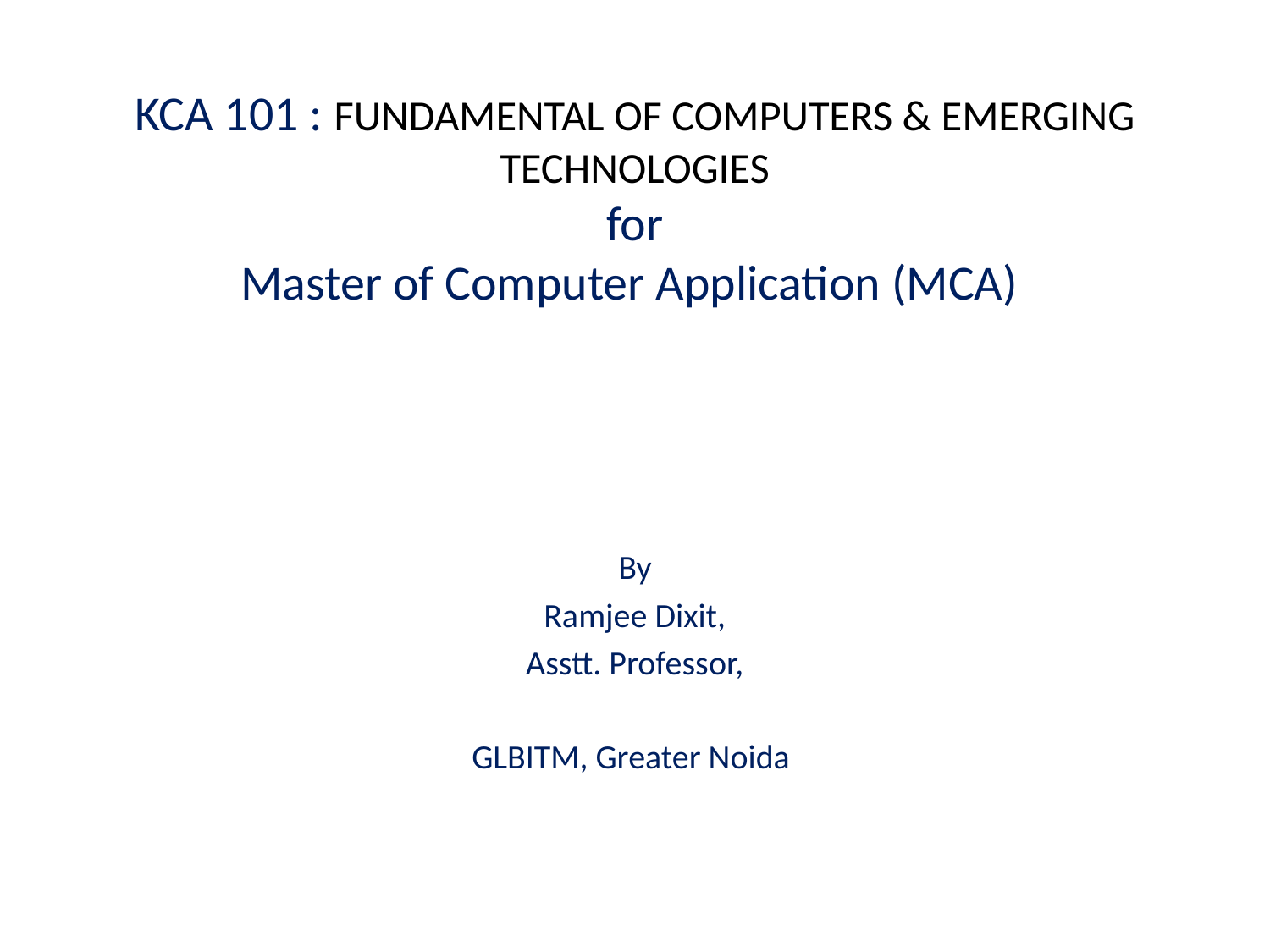

# KCA 101 : FUNDAMENTAL OF COMPUTERS & EMERGING TECHNOLOGIES for Master of Computer Application (MCA)
By
Ramjee Dixit,
Asstt. Professor,

GLBITM, Greater Noida